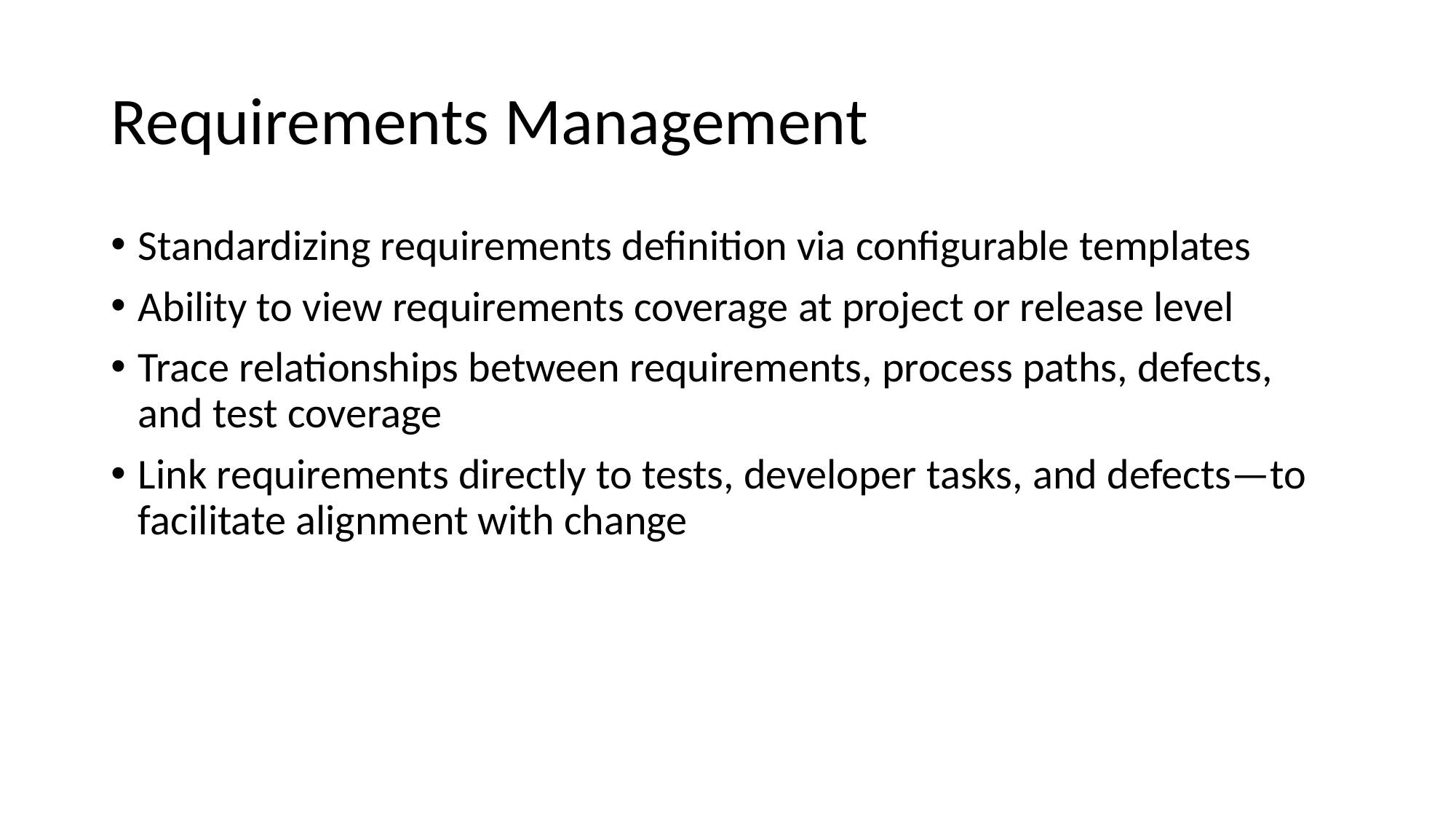

# Requirements Management
Standardizing requirements definition via configurable templates
Ability to view requirements coverage at project or release level
Trace relationships between requirements, process paths, defects, and test coverage
Link requirements directly to tests, developer tasks, and defects—to facilitate alignment with change